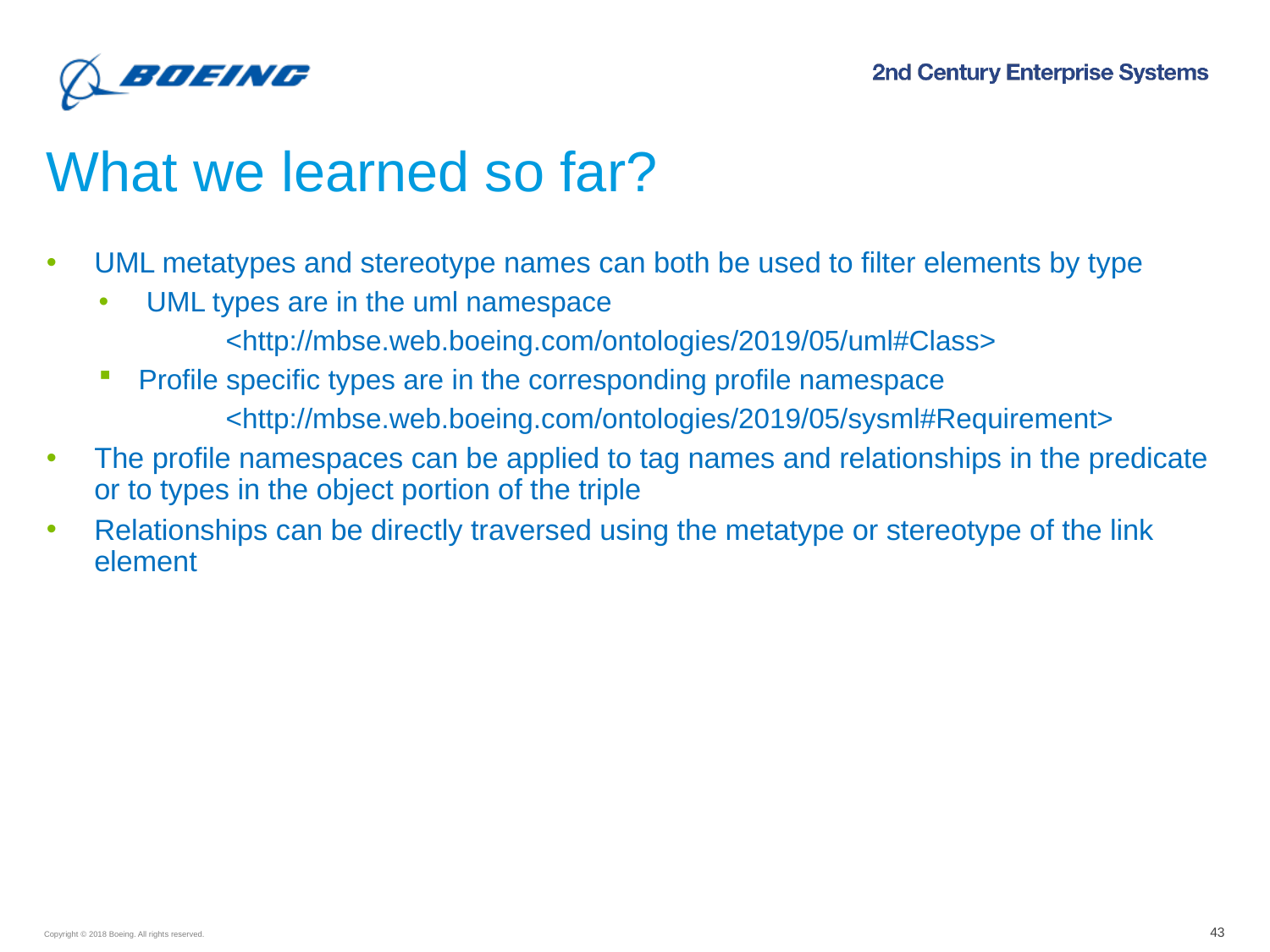

# What we learned so far?
UML metatypes and stereotype names can both be used to filter elements by type
UML types are in the uml namespace
	<http://mbse.web.boeing.com/ontologies/2019/05/uml#Class>
Profile specific types are in the corresponding profile namespace
	<http://mbse.web.boeing.com/ontologies/2019/05/sysml#Requirement>
The profile namespaces can be applied to tag names and relationships in the predicate or to types in the object portion of the triple
Relationships can be directly traversed using the metatype or stereotype of the link element

43